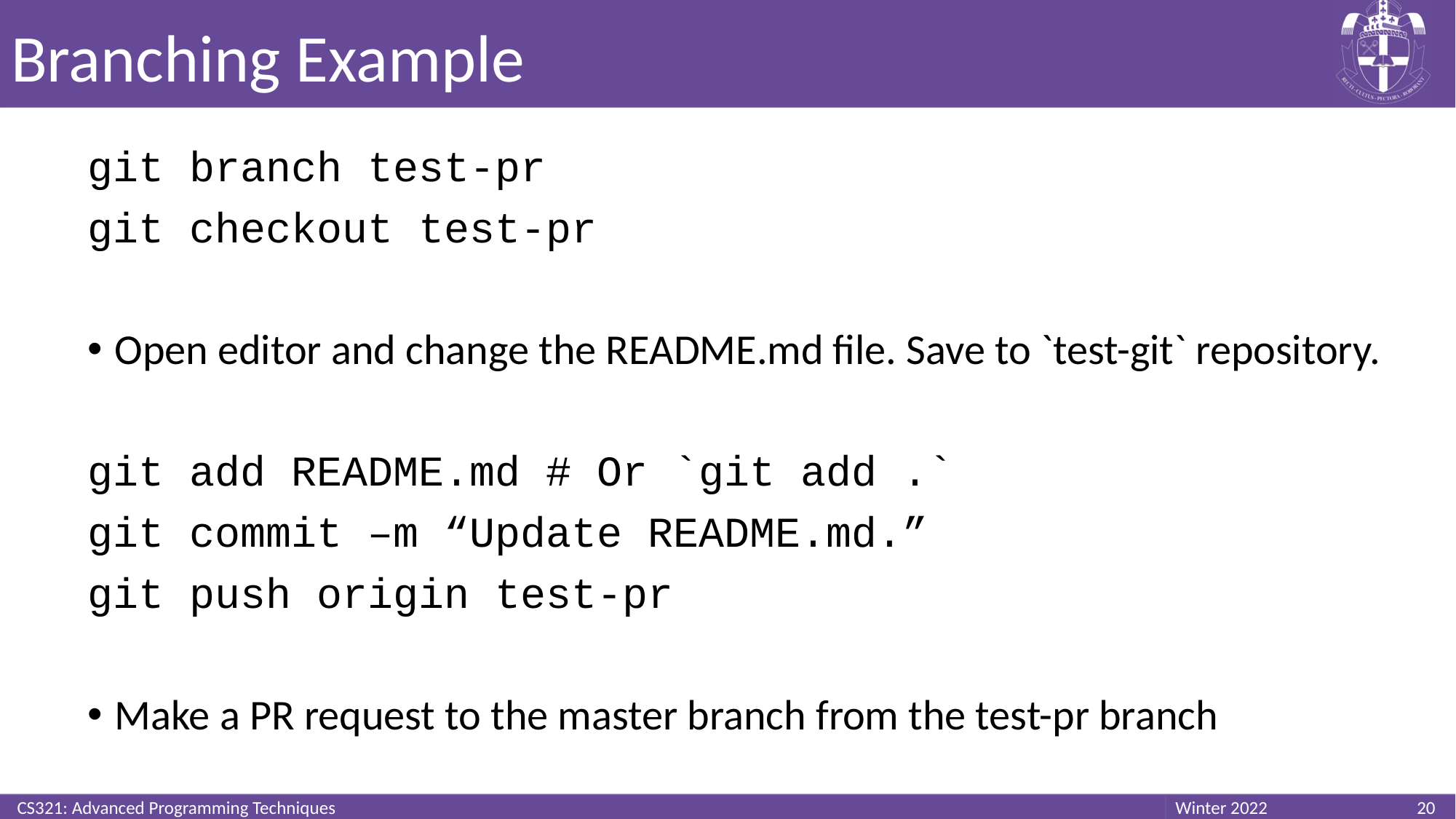

# Branching Example
git branch test-pr
git checkout test-pr

Open editor and change the README.md file. Save to `test-git` repository.

git add README.md # Or `git add .`
git commit –m “Update README.md.”
git push origin test-pr

Make a PR request to the master branch from the test-pr branch
CS321: Advanced Programming Techniques
20
Winter 2022